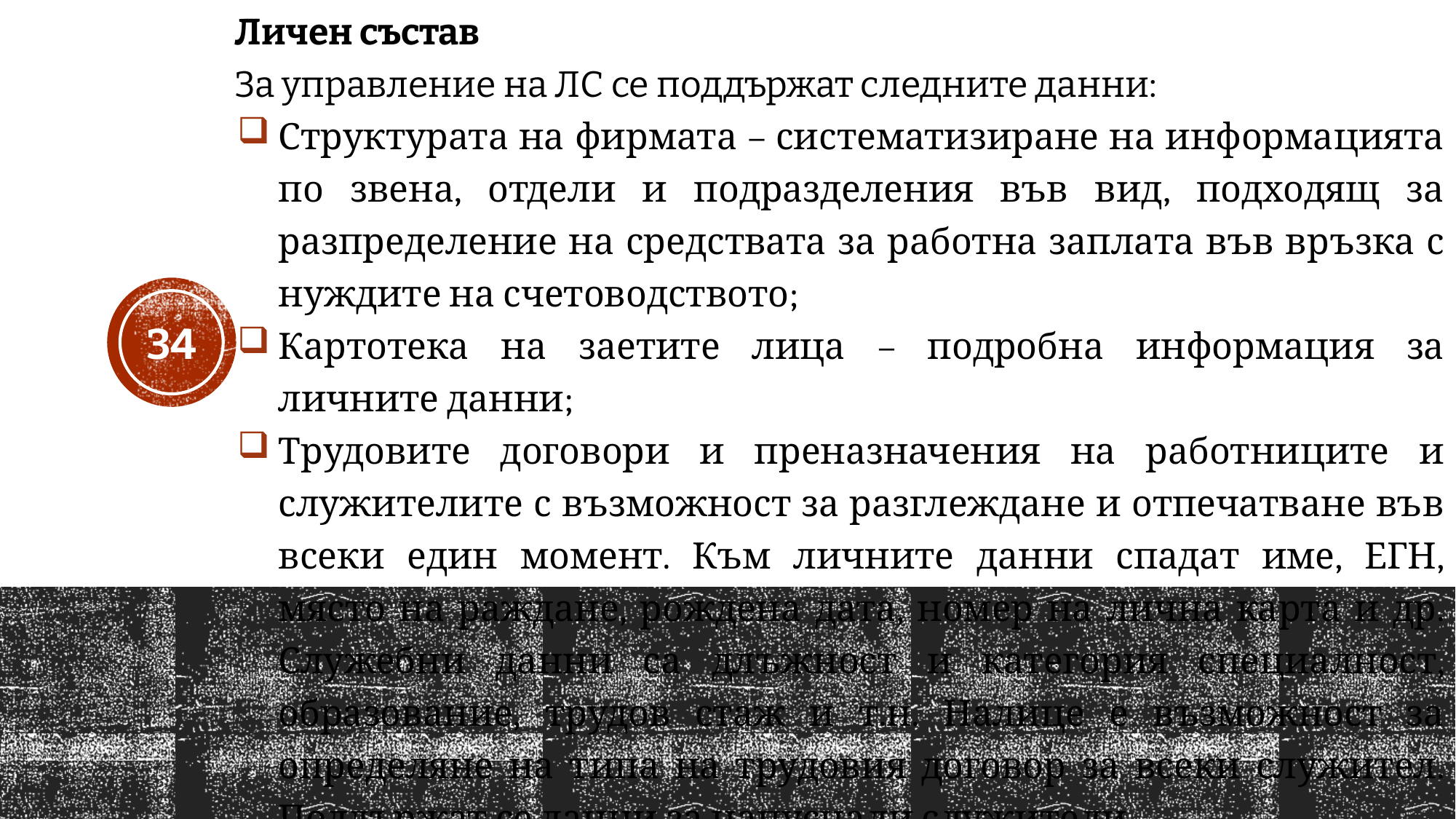

Личен състав
За управление на ЛС се поддържат следните данни:
Структурата на фирмата – систематизиране на информацията по звена, отдели и подразделения във вид, подходящ за разпределение на средствата за работна заплата във връзка с нуждите на счетоводството;
Картотека на заетите лица – подробна информация за личните данни;
Трудовите договори и преназначения на работниците и служителите с възможност за разглеждане и отпечатване във всеки един момент. Към личните данни спадат име, ЕГН, място на раждане, рождена дата, номер на лична карта и др. Служебни данни са длъжност и категория специалност, образование, трудов стаж и т.н. Налице е възможност за определяне на типа на трудовия договор за всеки служител. Поддържат се данни за напуснали служители.
34